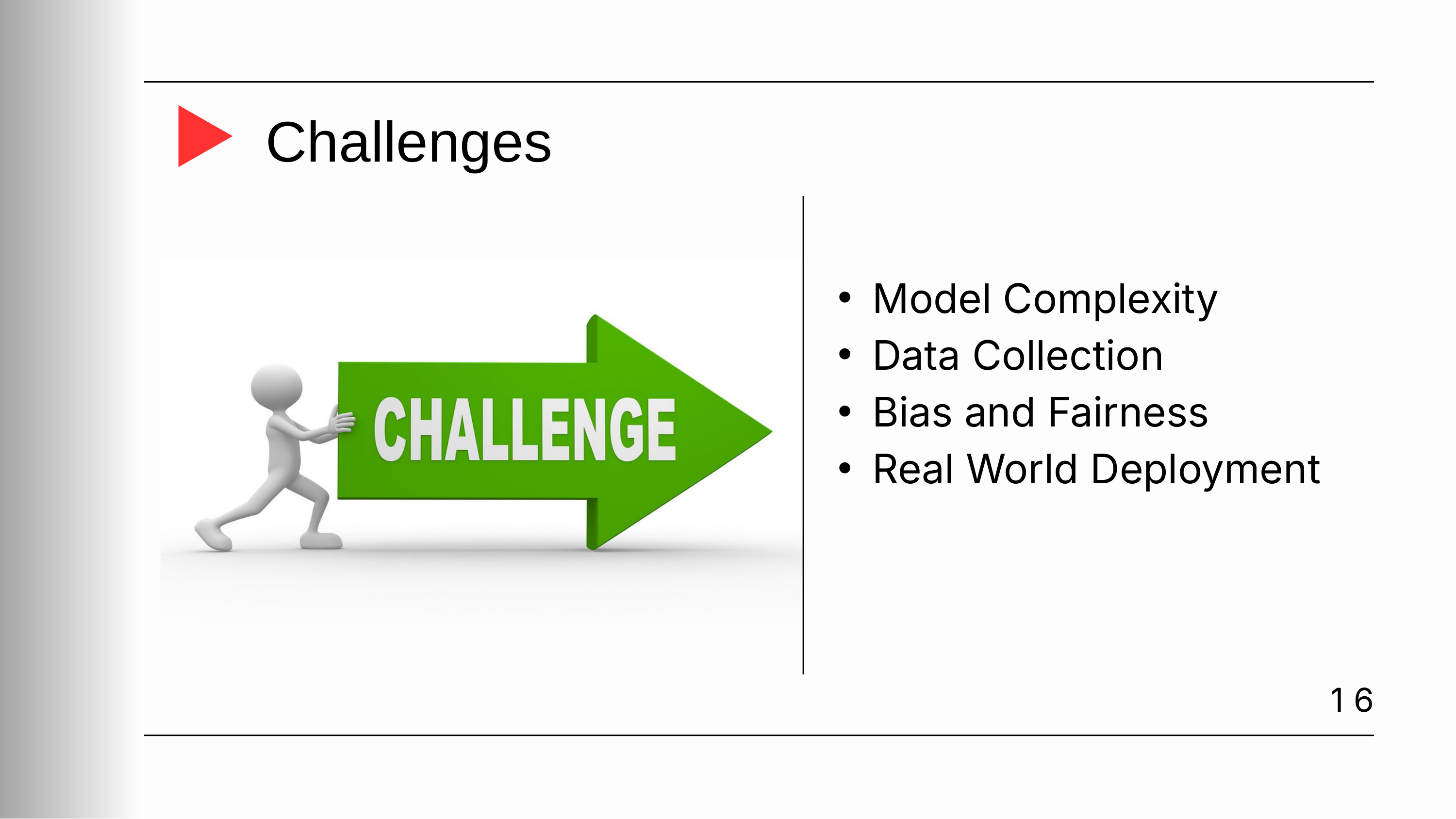

Challenges

Model Complexity
Data Collection
Bias and Fairness
Real World Deployment
16